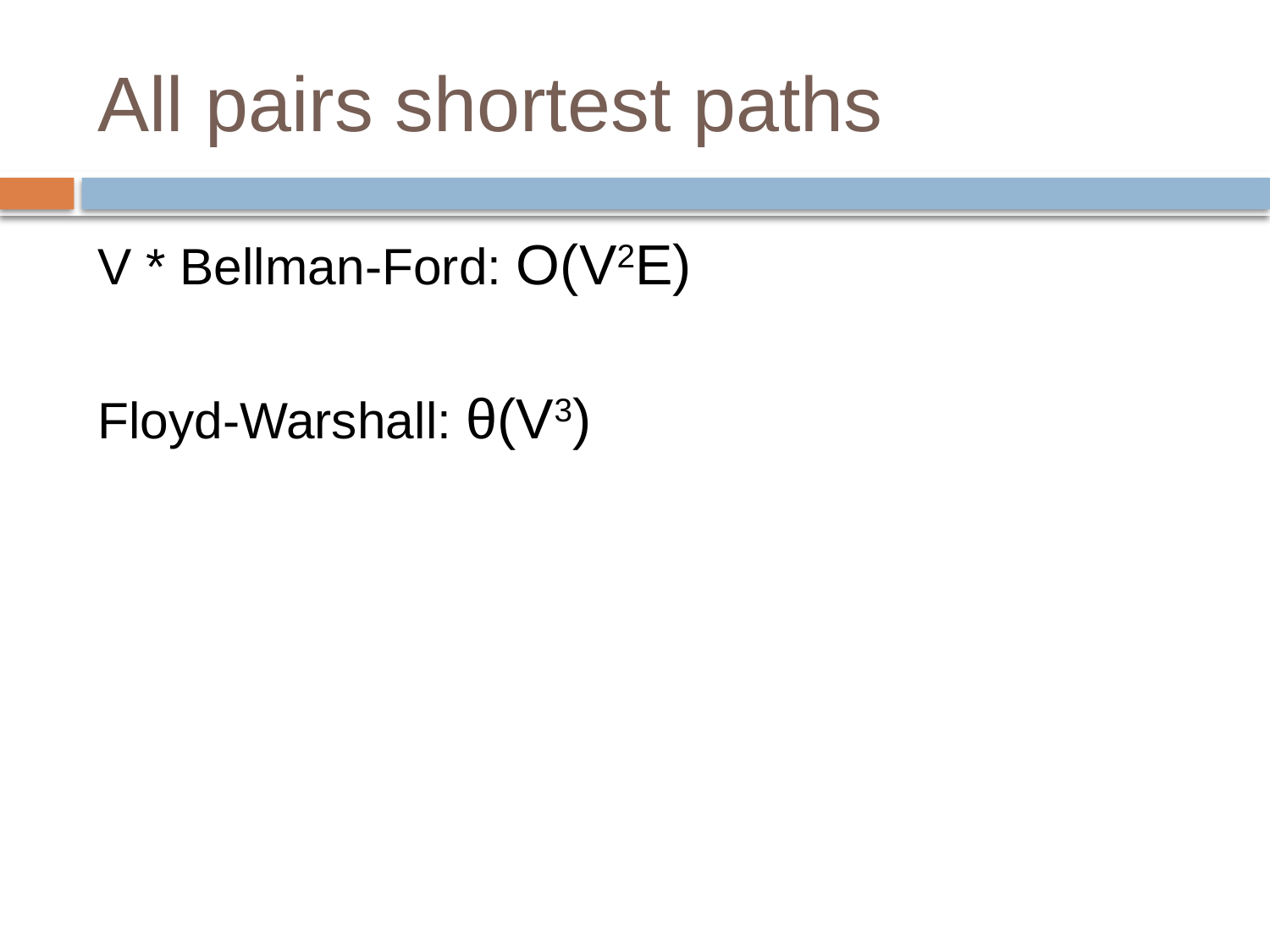

# All pairs shortest paths
V * Bellman-Ford: O(V2E)

Floyd-Warshall: θ(V3)